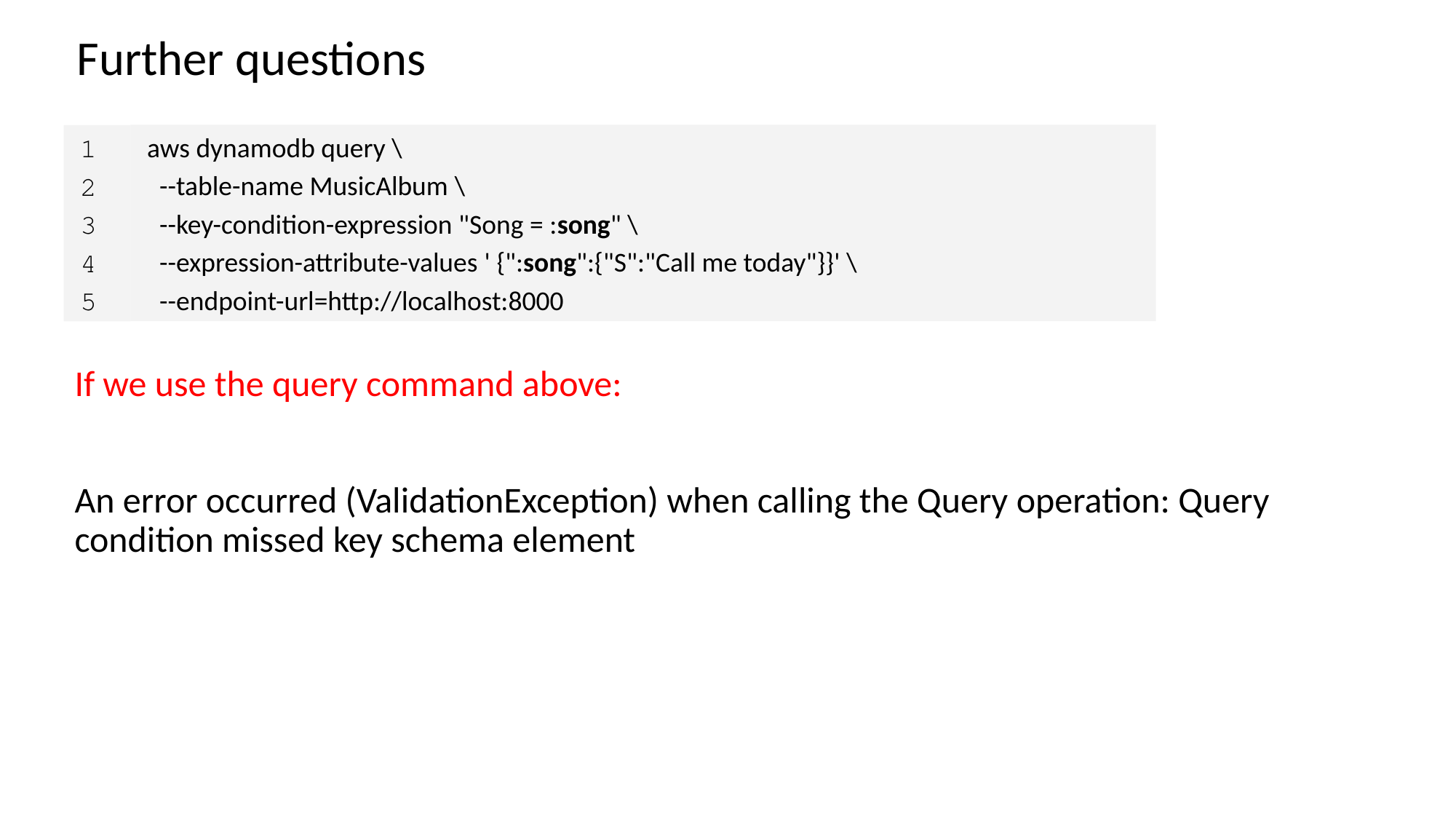

Further questions
aws dynamodb query \
  --table-name MusicAlbum \
  --key-condition-expression "Song = :song" \
  --expression-attribute-values ' {":song":{"S":"Call me today"}}' \
  --endpoint-url=http://localhost:8000
1
2
3
4
5
If we use the query command above:
An error occurred (ValidationException) when calling the Query operation: Query condition missed key schema element